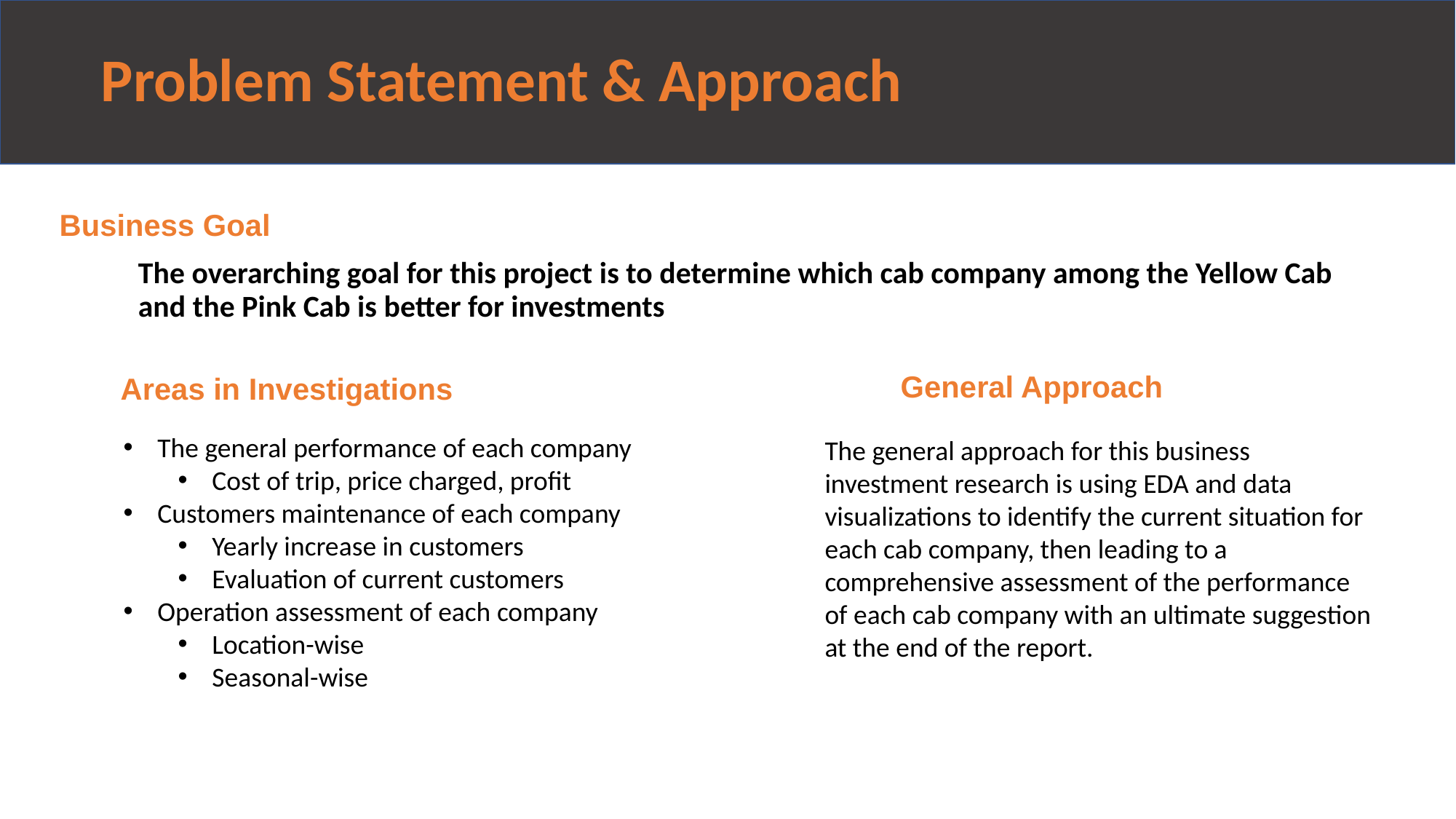

# Problem Statement & Approach
Business Goal
The overarching goal for this project is to determine which cab company among the Yellow Cab and the Pink Cab is better for investments
General Approach
Areas in Investigations
The general performance of each company
Cost of trip, price charged, profit
Customers maintenance of each company
Yearly increase in customers
Evaluation of current customers
Operation assessment of each company
Location-wise
Seasonal-wise

The general approach for this business investment research is using EDA and data visualizations to identify the current situation for each cab company, then leading to a comprehensive assessment of the performance of each cab company with an ultimate suggestion at the end of the report.